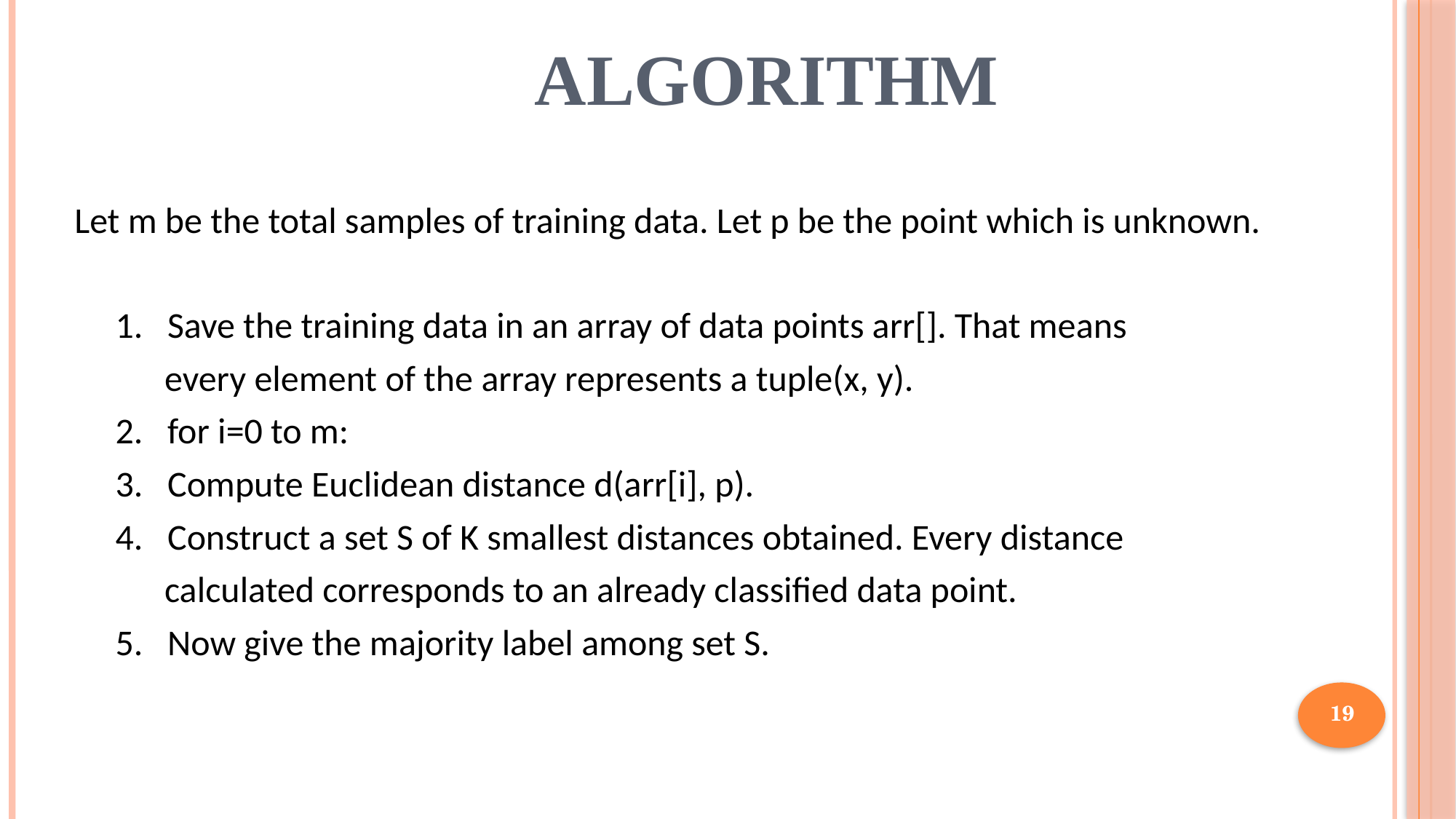

# Algorithm
Let m be the total samples of training data. Let p be the point which is unknown.

     1.   Save the training data in an array of data points arr[]. That means
           every element of the array represents a tuple(x, y).
     2.   for i=0 to m:
     3.   Compute Euclidean distance d(arr[i], p).
     4.   Construct a set S of K smallest distances obtained. Every distance
           calculated corresponds to an already classified data point.
     5.   Now give the majority label among set S.

19